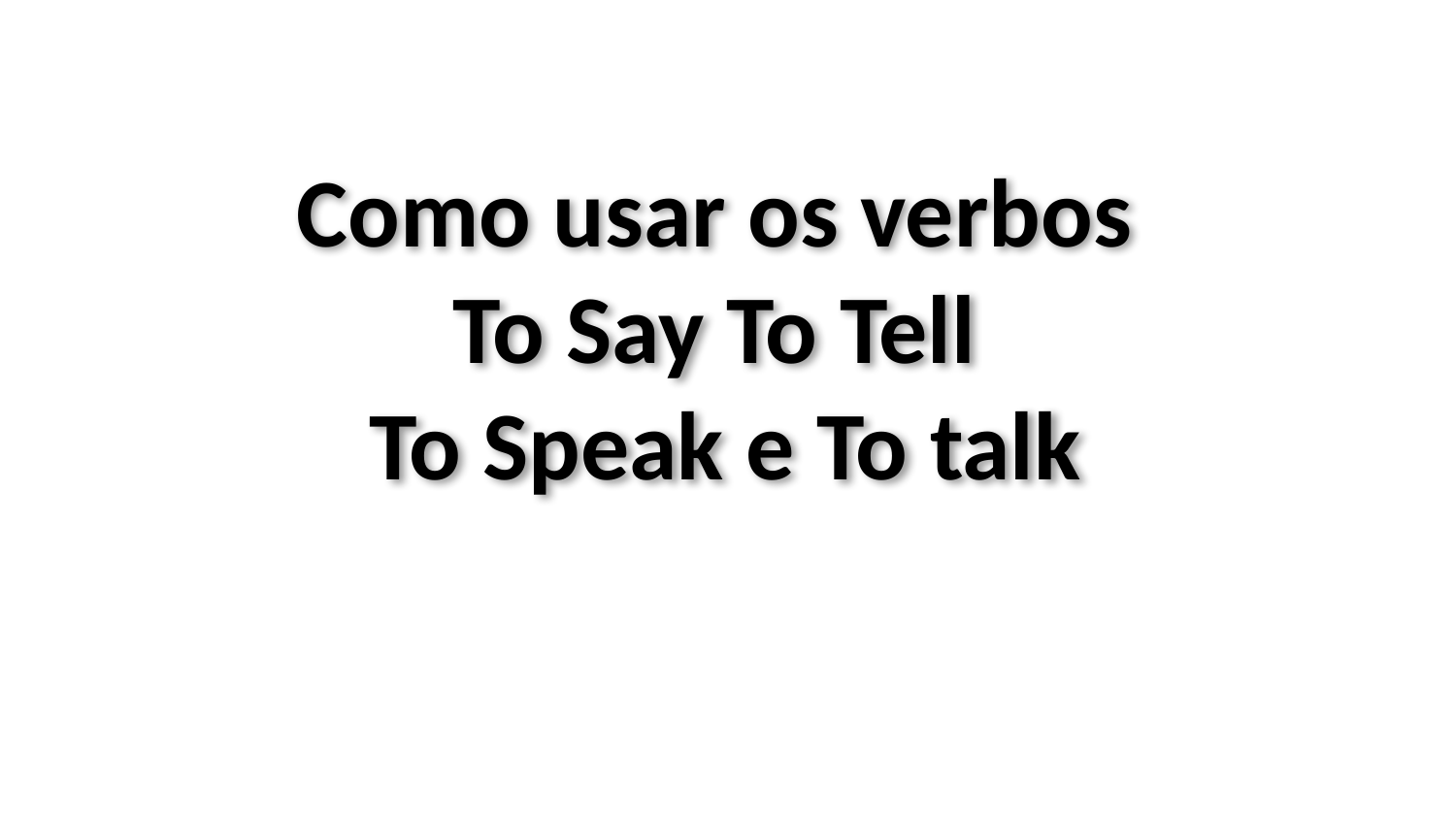

Como usar os verbos
To Say To Tell
To Speak e To talk